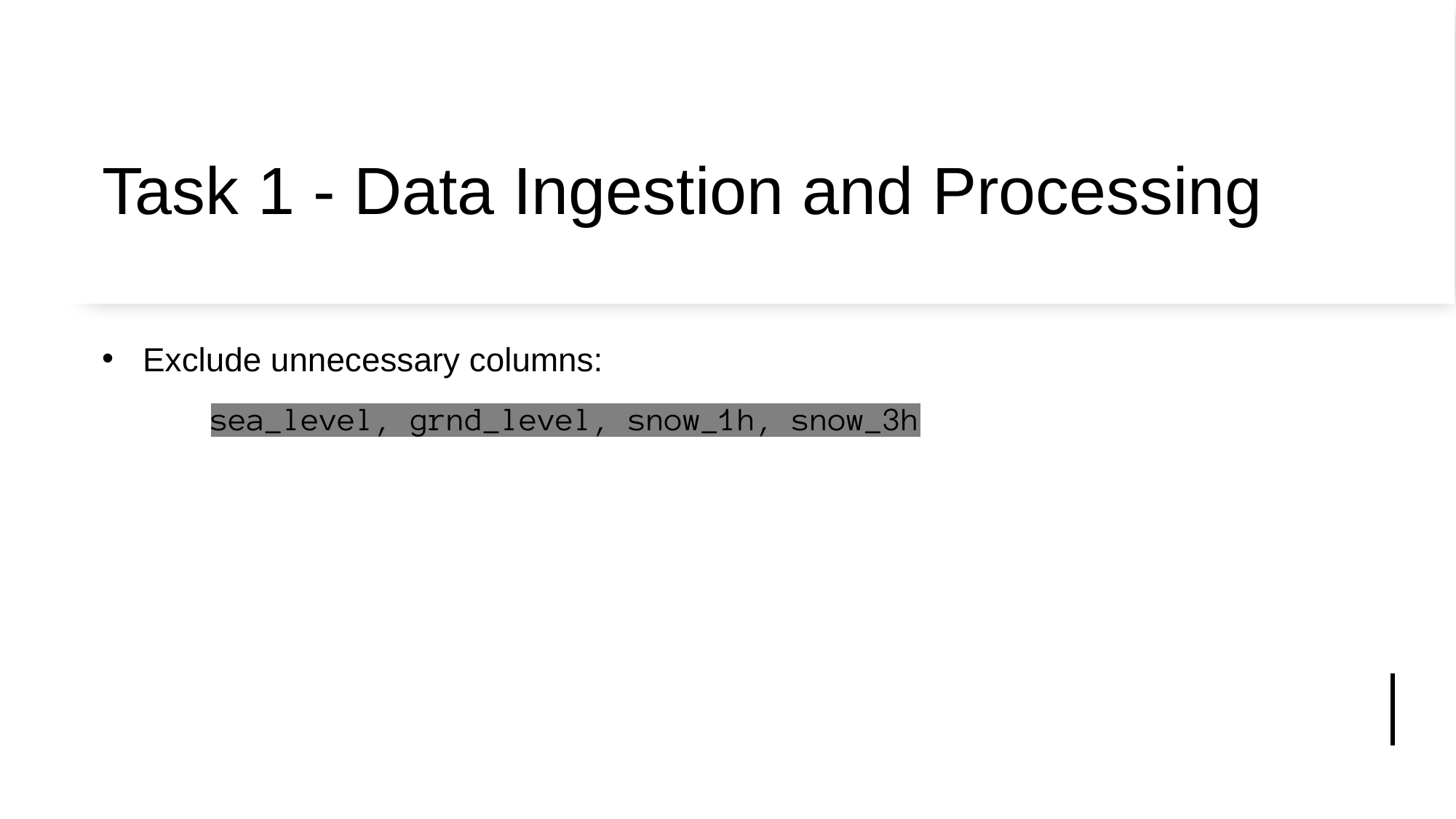

# Task 1 - Data Ingestion and Processing
Exclude unnecessary columns:
	sea_level, grnd_level, snow_1h, snow_3h